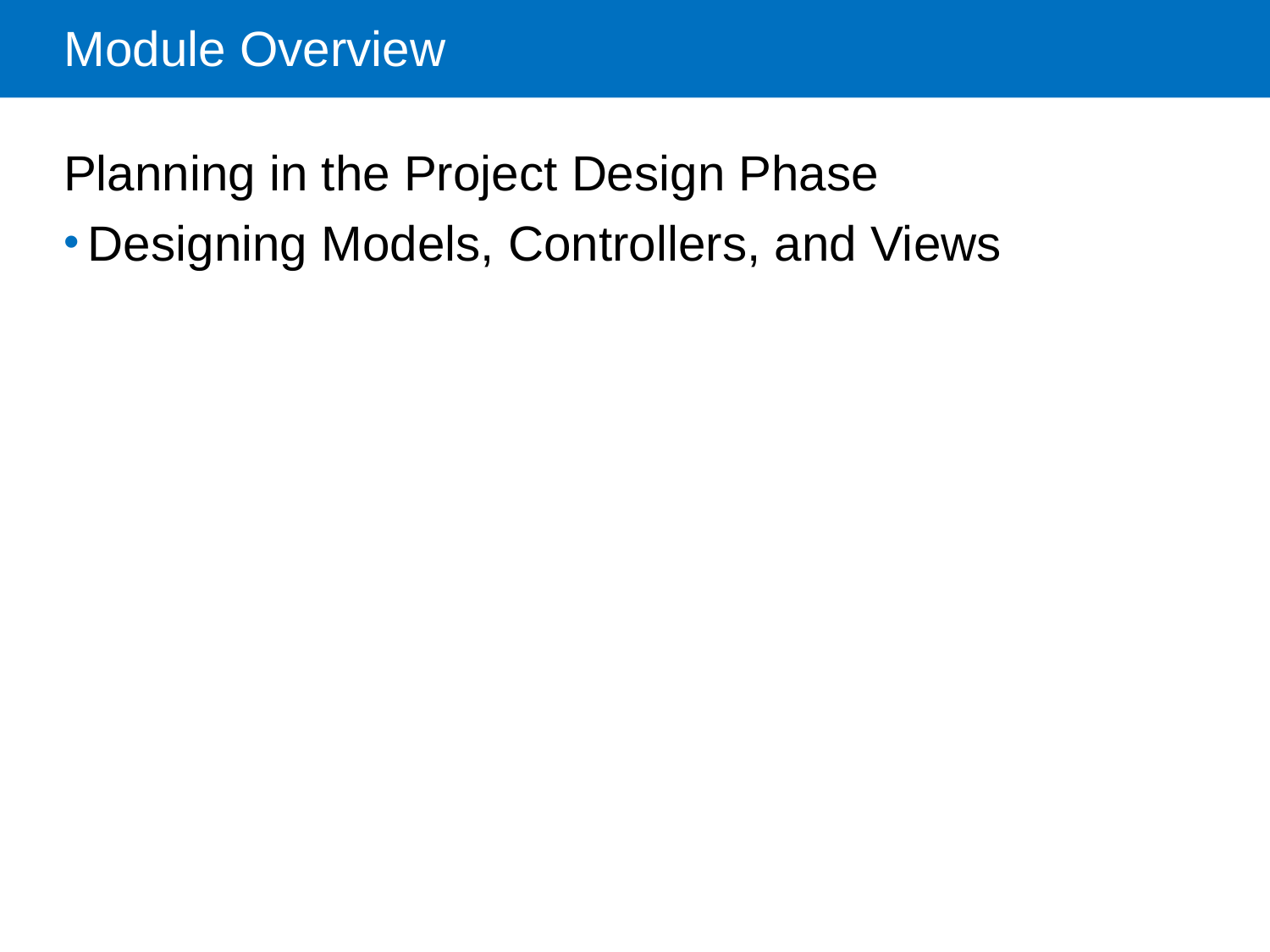

# Module Overview
Planning in the Project Design Phase
Designing Models, Controllers, and Views